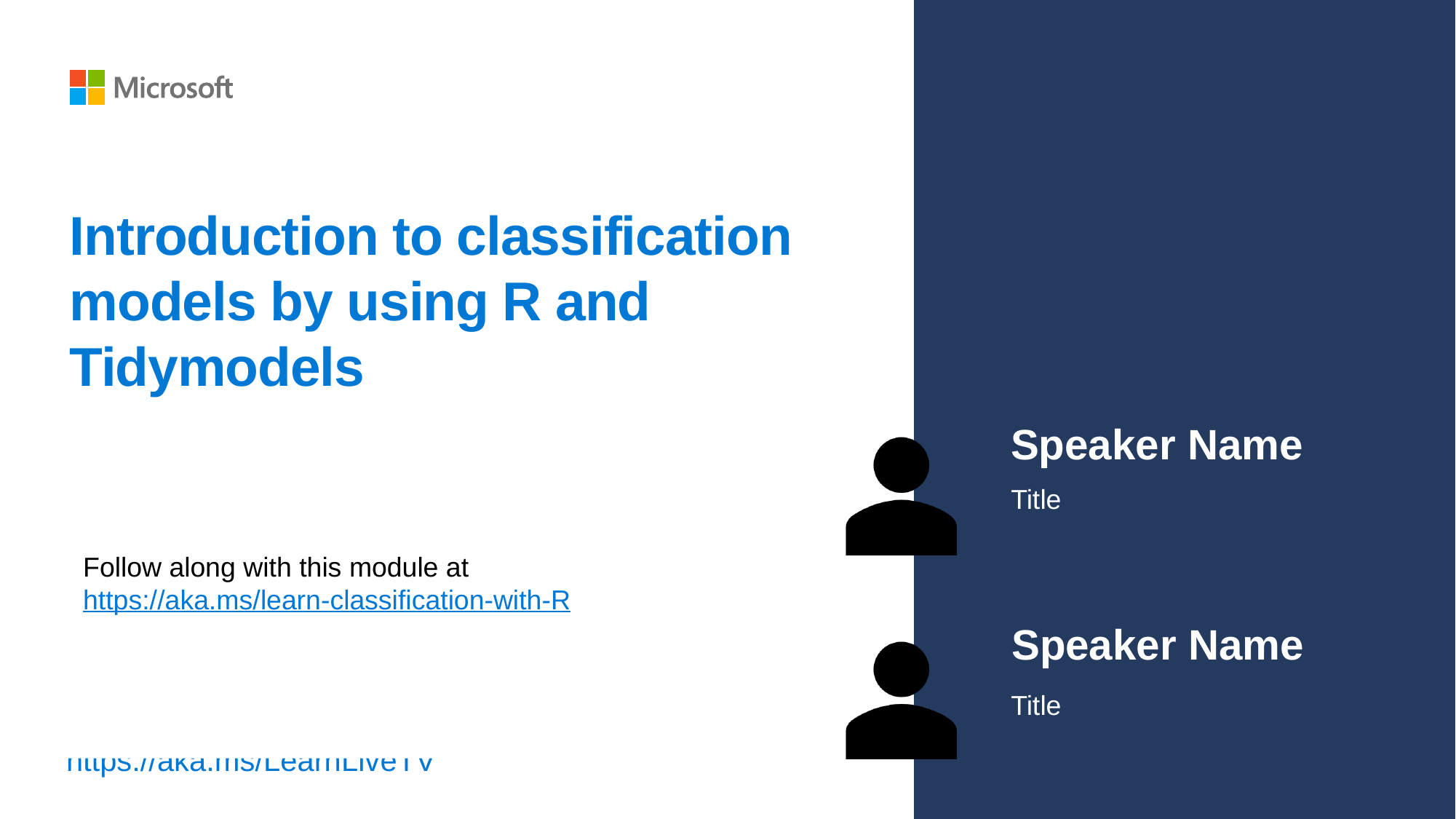

# Introduction to classification models by using R and Tidymodels
Speaker Name
Title
Follow along with this module at https://aka.ms/learn-classification-with-R
Speaker Name

Title